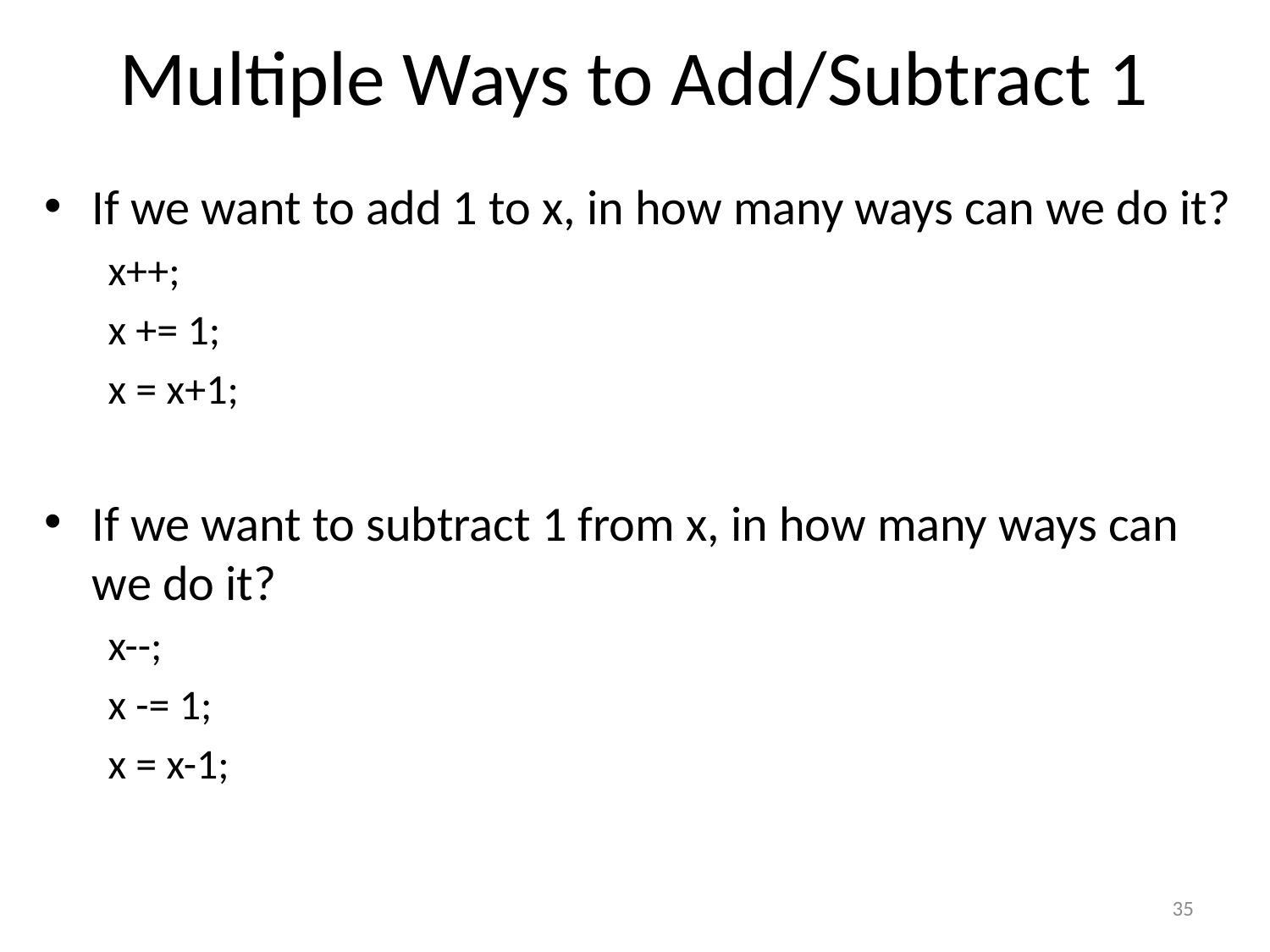

# Multiple Ways to Add/Subtract 1
If we want to add 1 to x, in how many ways can we do it?
x++;
x += 1;
x = x+1;

If we want to subtract 1 from x, in how many ways can we do it?
x--;
x -= 1;
x = x-1;

35